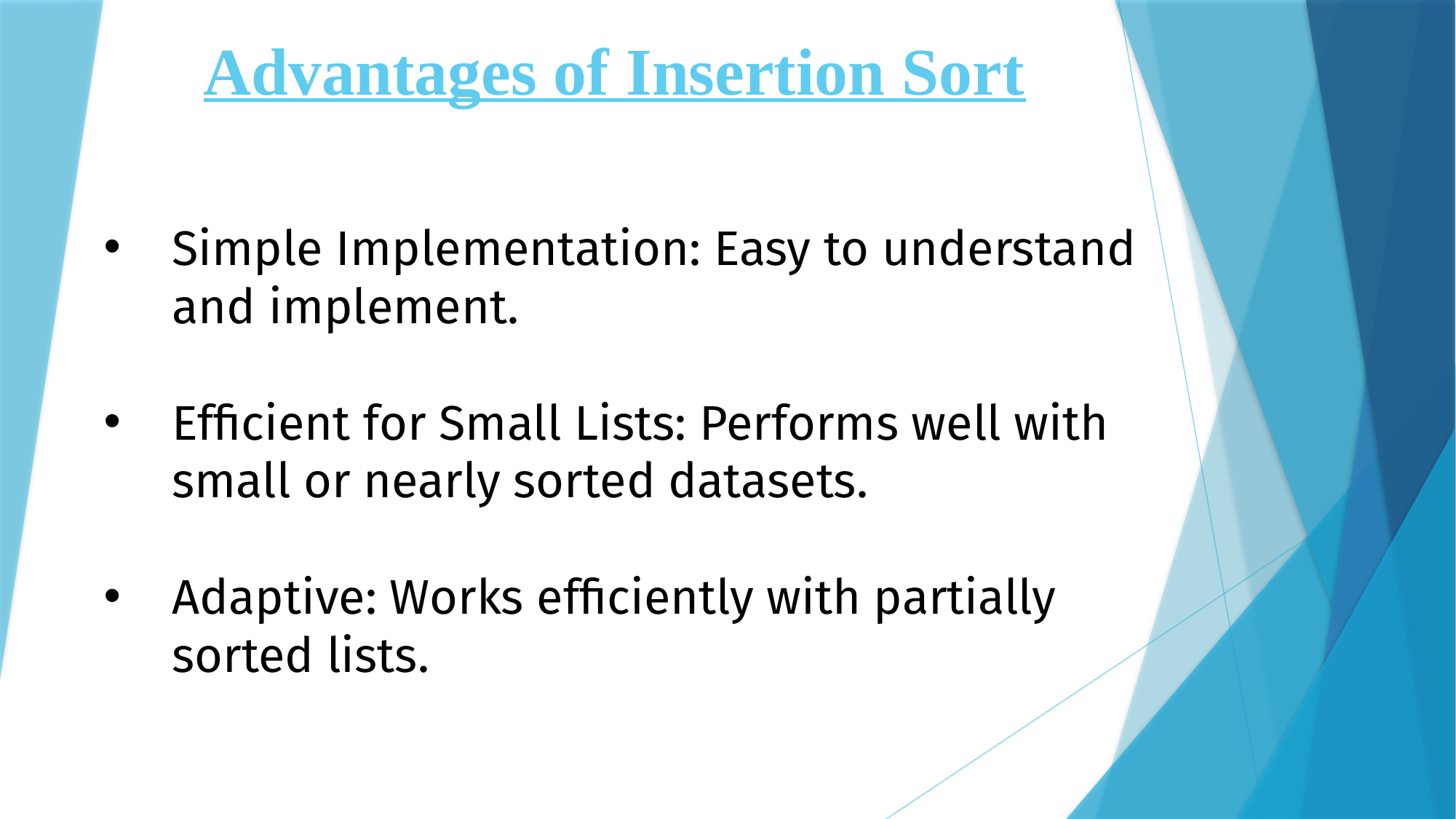

# Advantages of Insertion Sort
Simple Implementation: Easy to understand and implement.

Efficient for Small Lists: Performs well with small or nearly sorted datasets.

Adaptive: Works efficiently with partially sorted lists.